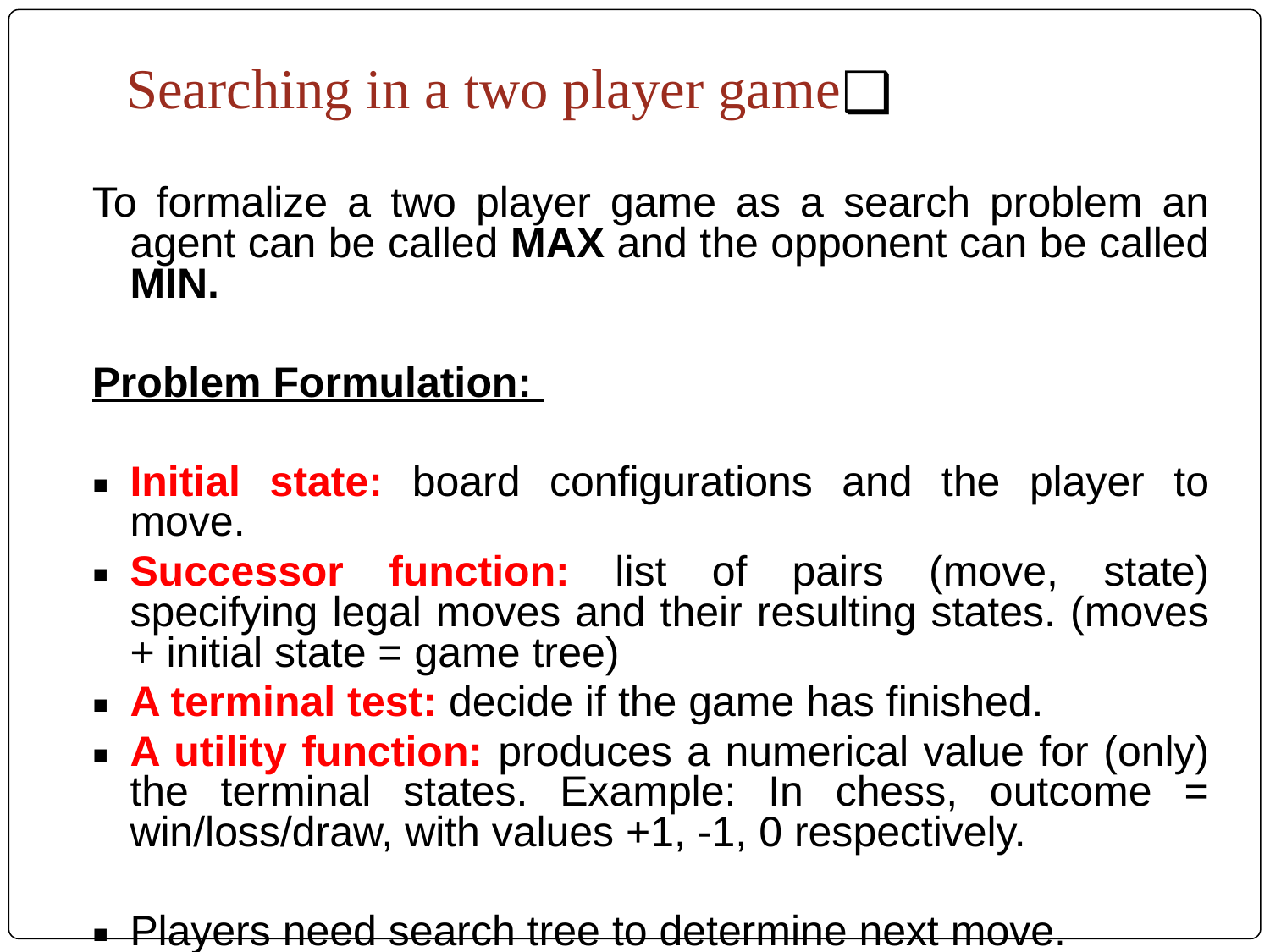

Searching in a two player game
To formalize a two player game as a search problem an agent can be called MAX and the opponent can be called MIN.

Problem Formulation:

Initial state: board configurations and the player to move.
Successor function: list of pairs (move, state) specifying legal moves and their resulting states. (moves + initial state = game tree)
A terminal test: decide if the game has finished.
A utility function: produces a numerical value for (only) the terminal states. Example: In chess, outcome = win/loss/draw, with values +1, -1, 0 respectively.

Players need search tree to determine next move.